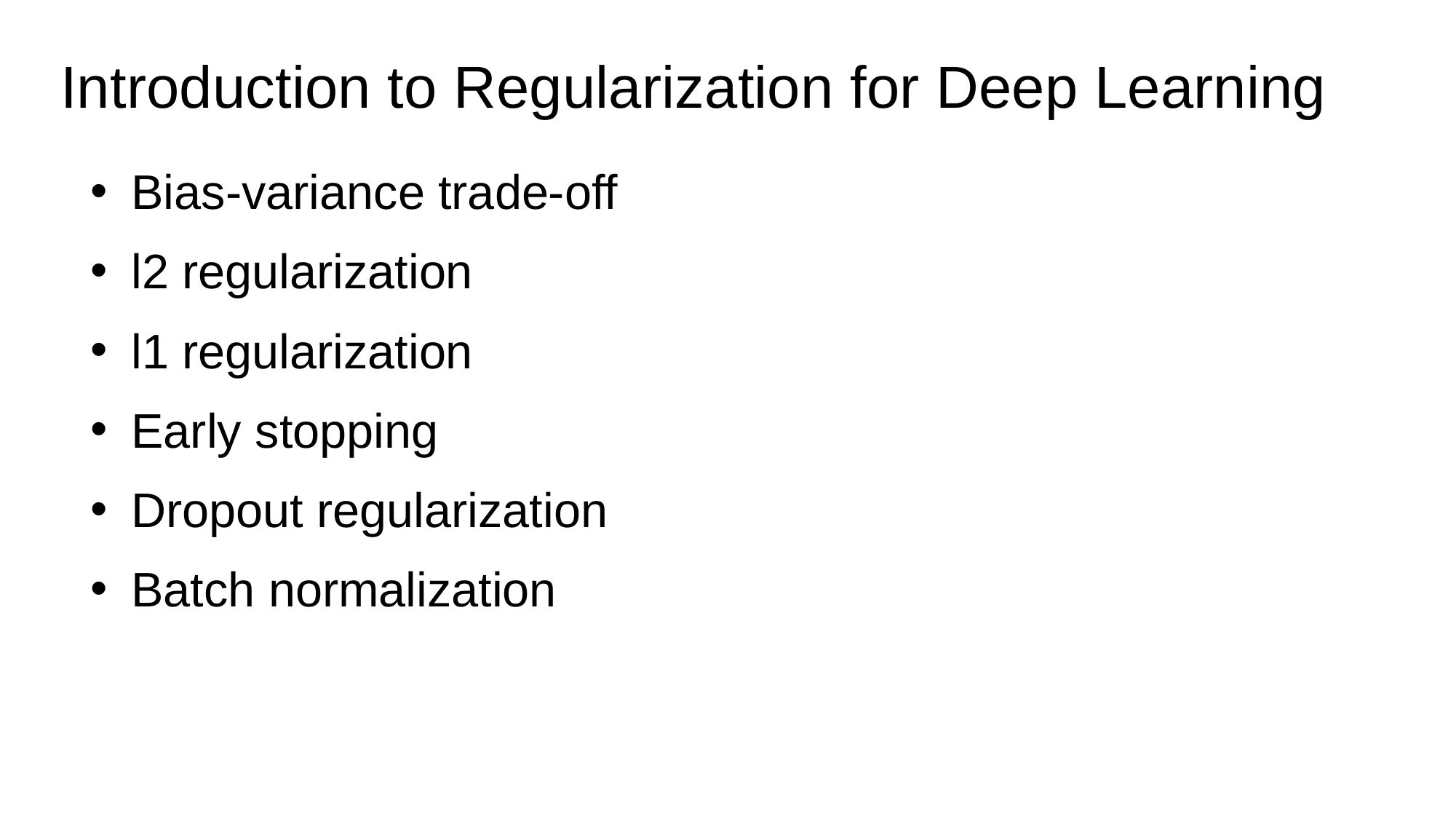

# Introduction to Regularization for Deep Learning
Bias-variance trade-off
l2 regularization
l1 regularization
Early stopping
Dropout regularization
Batch normalization